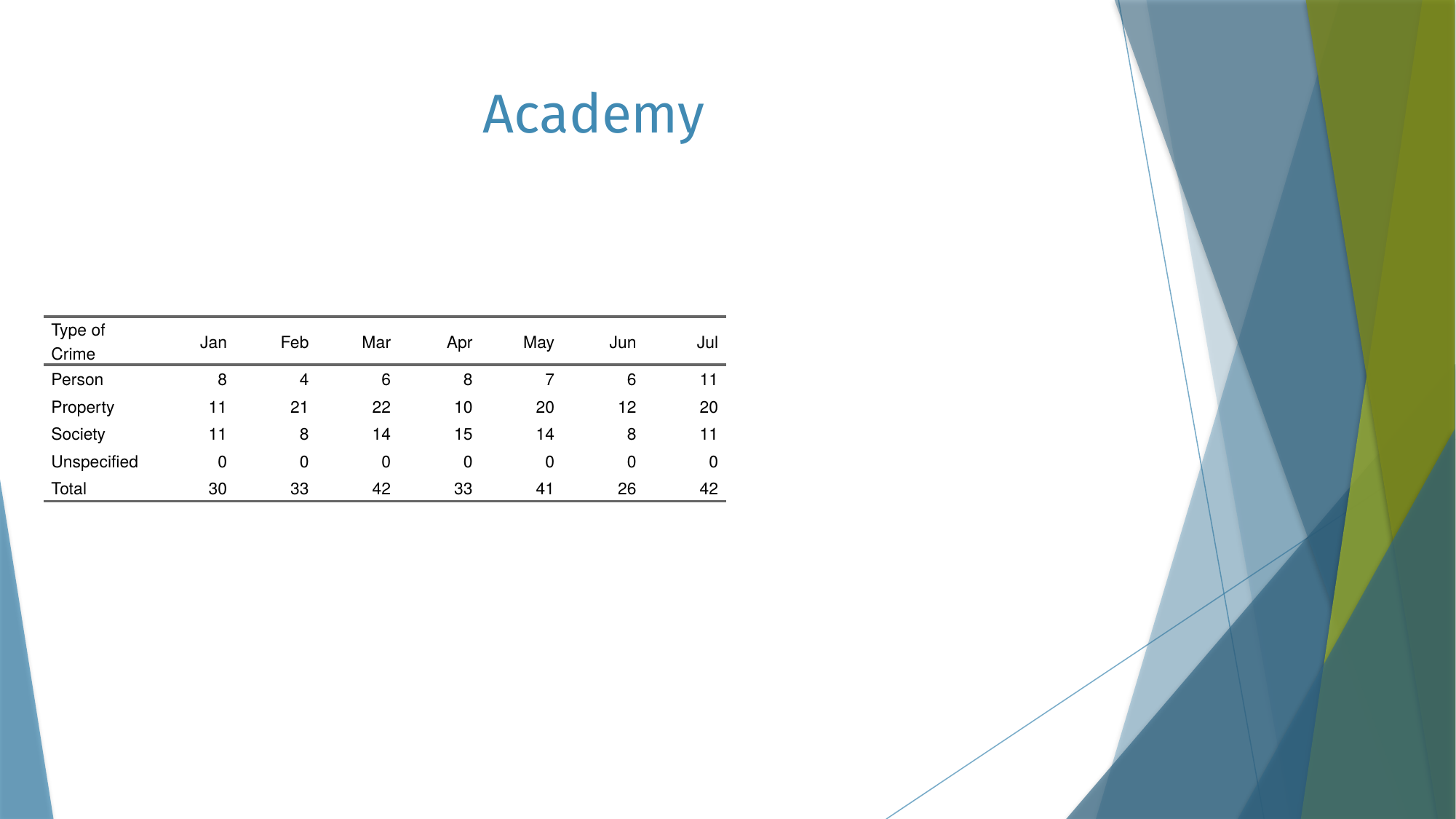

# Academy
| Type of Crime | Jan | Feb | Mar | Apr | May | Jun | Jul |
| --- | --- | --- | --- | --- | --- | --- | --- |
| Person | 8 | 4 | 6 | 8 | 7 | 6 | 11 |
| Property | 11 | 21 | 22 | 10 | 20 | 12 | 20 |
| Society | 11 | 8 | 14 | 15 | 14 | 8 | 11 |
| Unspecified | 0 | 0 | 0 | 0 | 0 | 0 | 0 |
| Total | 30 | 33 | 42 | 33 | 41 | 26 | 42 |